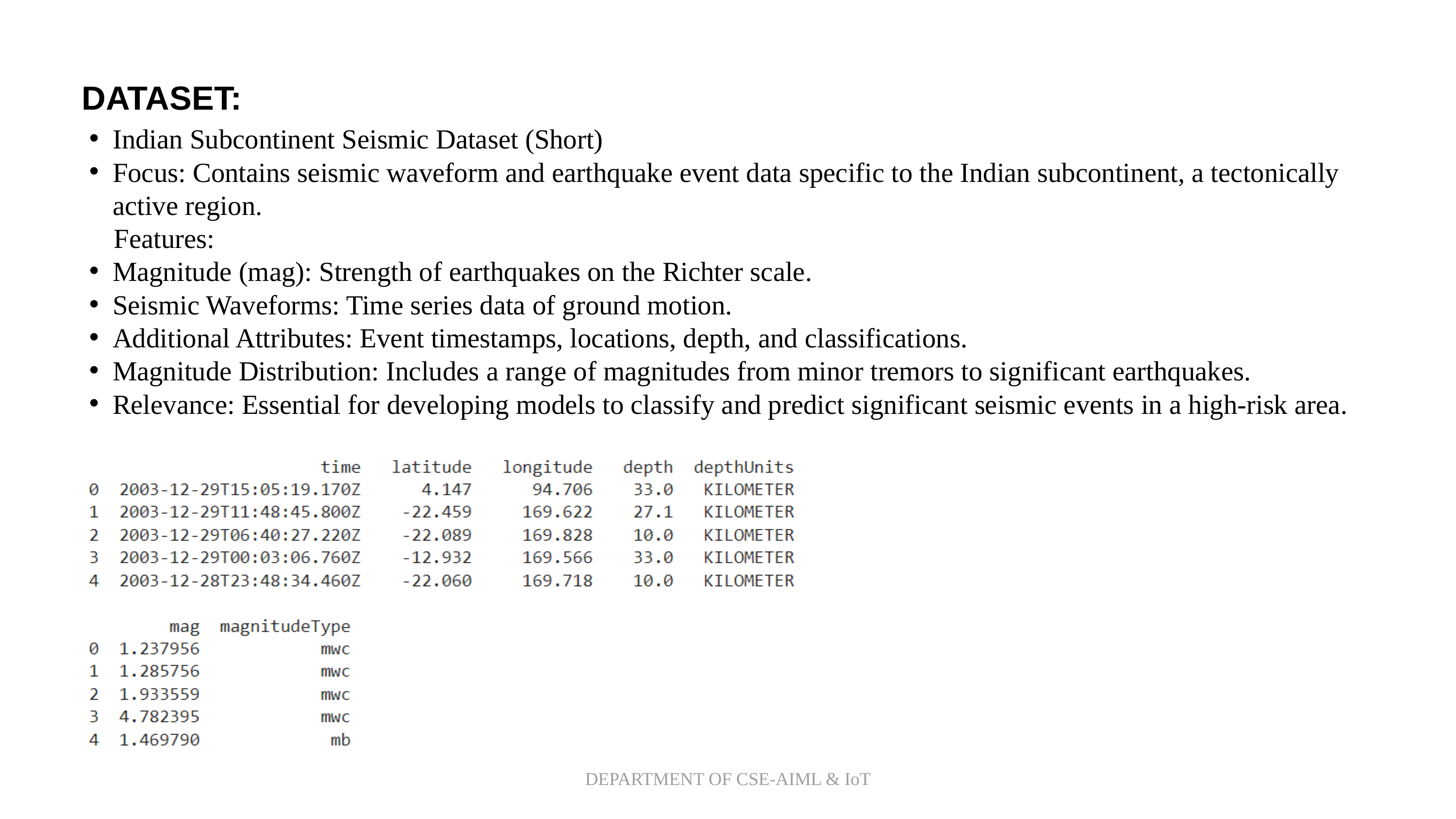

DATASET:
Indian Subcontinent Seismic Dataset (Short)
Focus: Contains seismic waveform and earthquake event data specific to the Indian subcontinent, a tectonically active region.
       Features:
Magnitude (mag): Strength of earthquakes on the Richter scale.
Seismic Waveforms: Time series data of ground motion.
Additional Attributes: Event timestamps, locations, depth, and classifications.
Magnitude Distribution: Includes a range of magnitudes from minor tremors to significant earthquakes.
Relevance: Essential for developing models to classify and predict significant seismic events in a high-risk area.

DEPARTMENT OF CSE-AIML & IoT